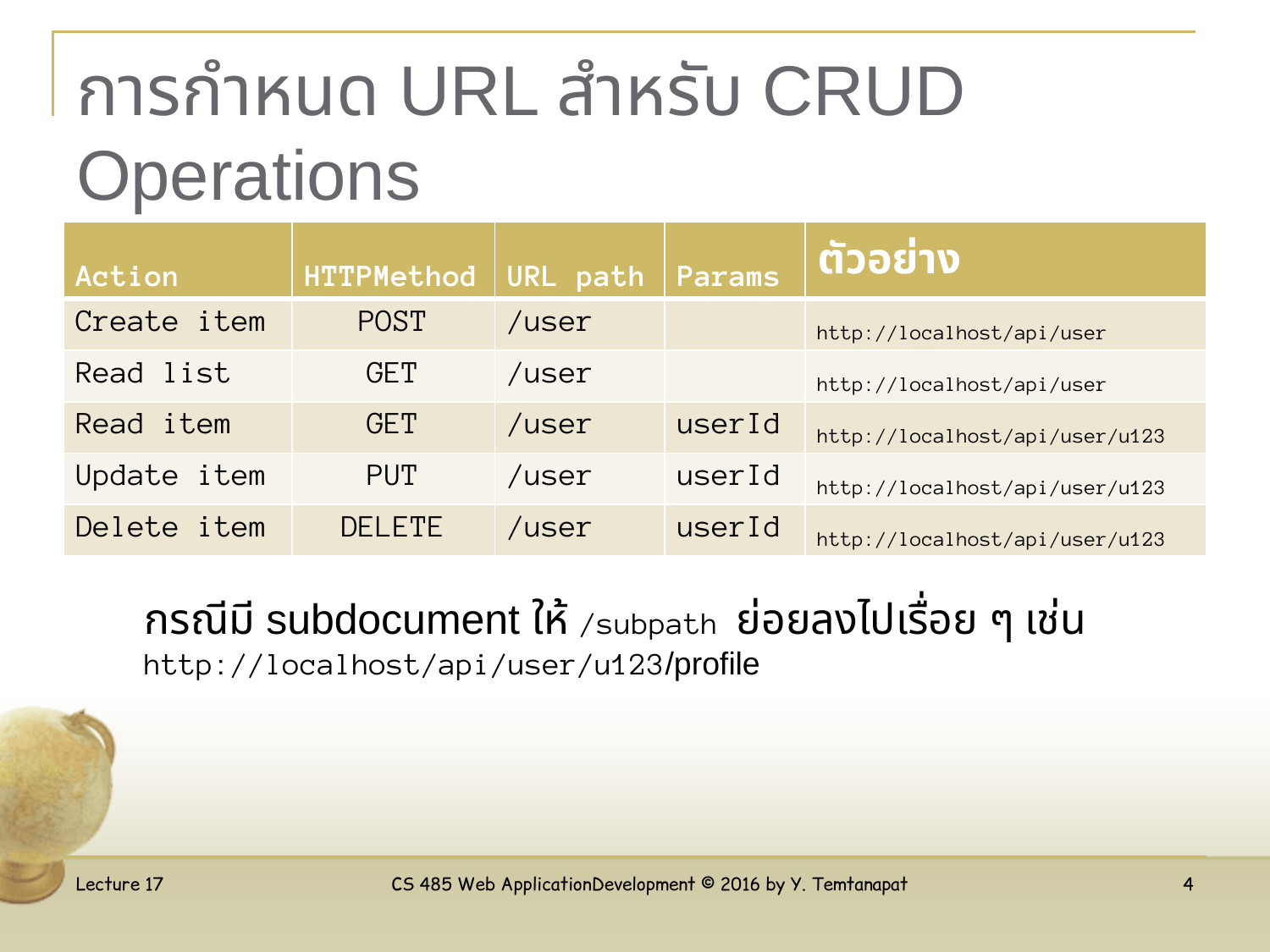

# การกำหนด URL สำหรับ CRUD Operations
| Action | HTTPMethod | URL path | Params | ตัวอย่าง |
| --- | --- | --- | --- | --- |
| Create item | POST | /user |  | http://localhost/api/user |
| Read list | GET | /user |  | http://localhost/api/user |
| Read item | GET | /user | userId | http://localhost/api/user/u123 |
| Update item | PUT | /user | userId | http://localhost/api/user/u123 |
| Delete item | DELETE | /user | userId | http://localhost/api/user/u123 |
กรณีมี subdocument ให้ /subpath ย่อยลงไปเรื่อย ๆ เช่น
http://localhost/api/user/u123/profile
Lecture 17
CS 485 Web ApplicationDevelopment © 2016 by Y. Temtanapat
4